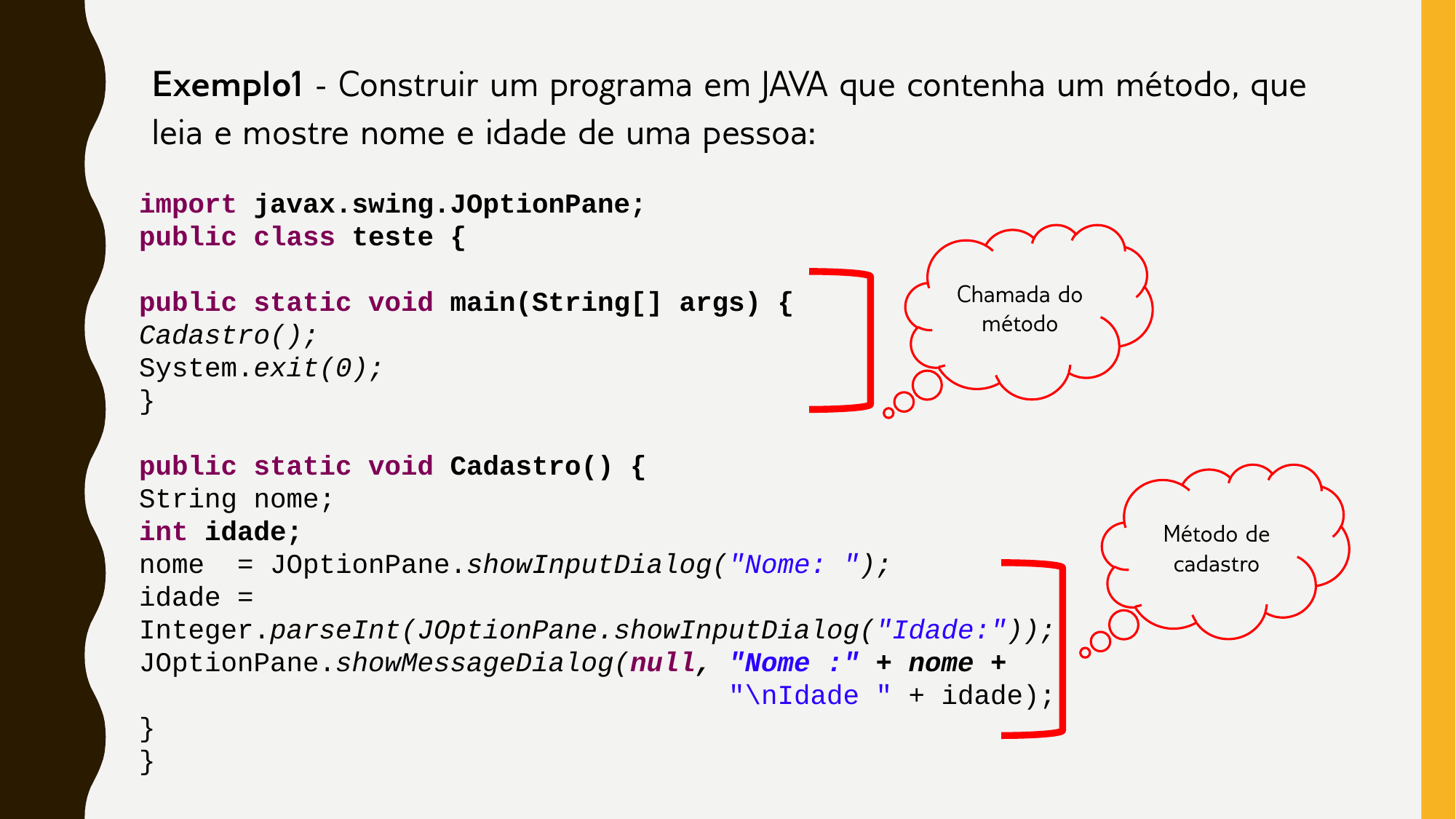

Exemplo1 - Construir um programa em JAVA que contenha um método, que leia e mostre nome e idade de uma pessoa:

import javax.swing.JOptionPane;
public class teste {

public static void main(String[] args) {
Cadastro();
System.exit(0);
}

public static void Cadastro() {
String nome;
int idade;
nome  = JOptionPane.showInputDialog("Nome: ");
idade = Integer.parseInt(JOptionPane.showInputDialog("Idade:"));
JOptionPane.showMessageDialog(null, "Nome :" + nome +
                                    "\nIdade " + idade);
}
}
Chamada do método

Método de cadastro